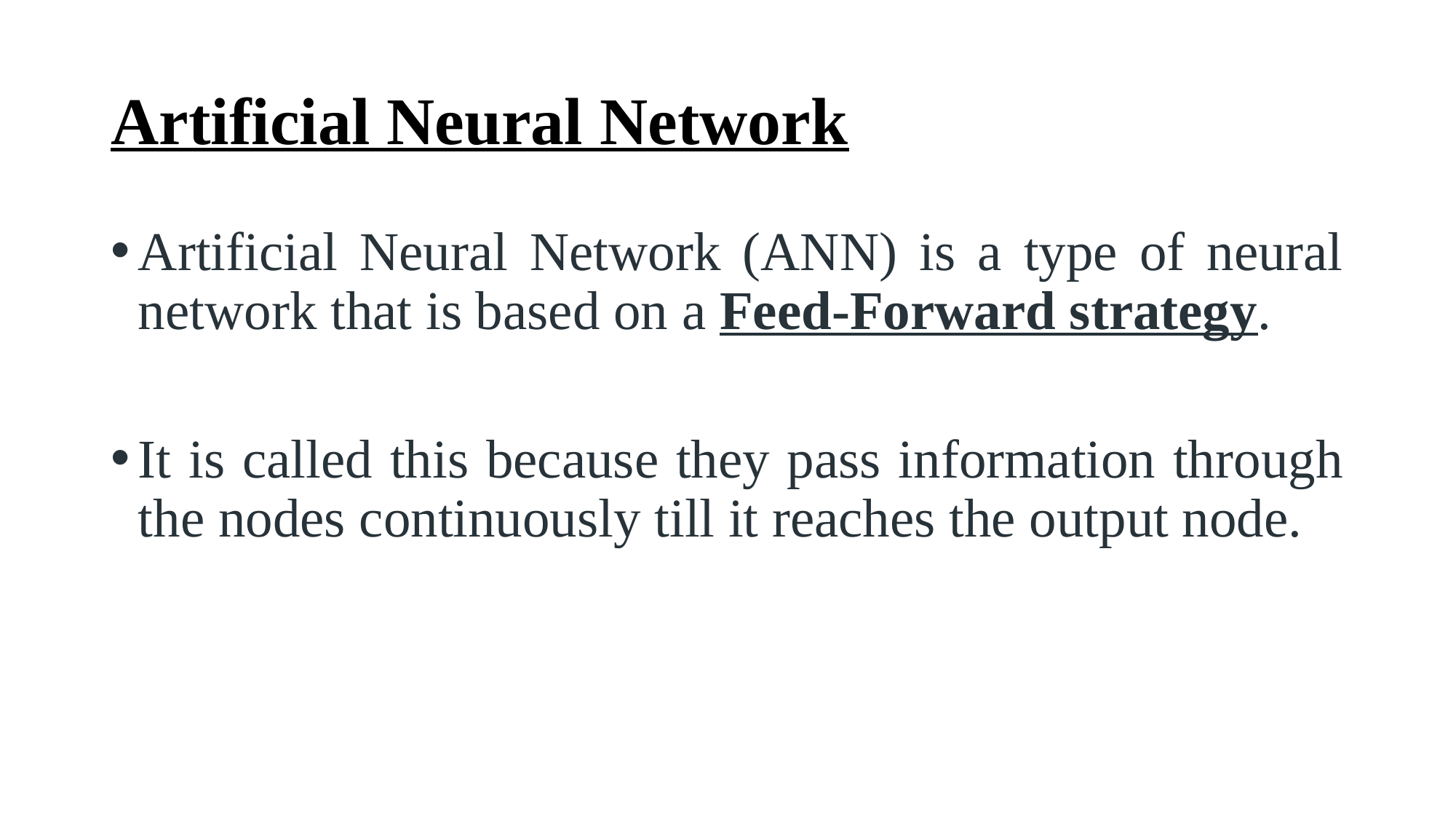

# Artificial Neural Network
Artificial Neural Network (ANN) is a type of neural network that is based on a Feed-Forward strategy.

It is called this because they pass information through the nodes continuously till it reaches the output node.